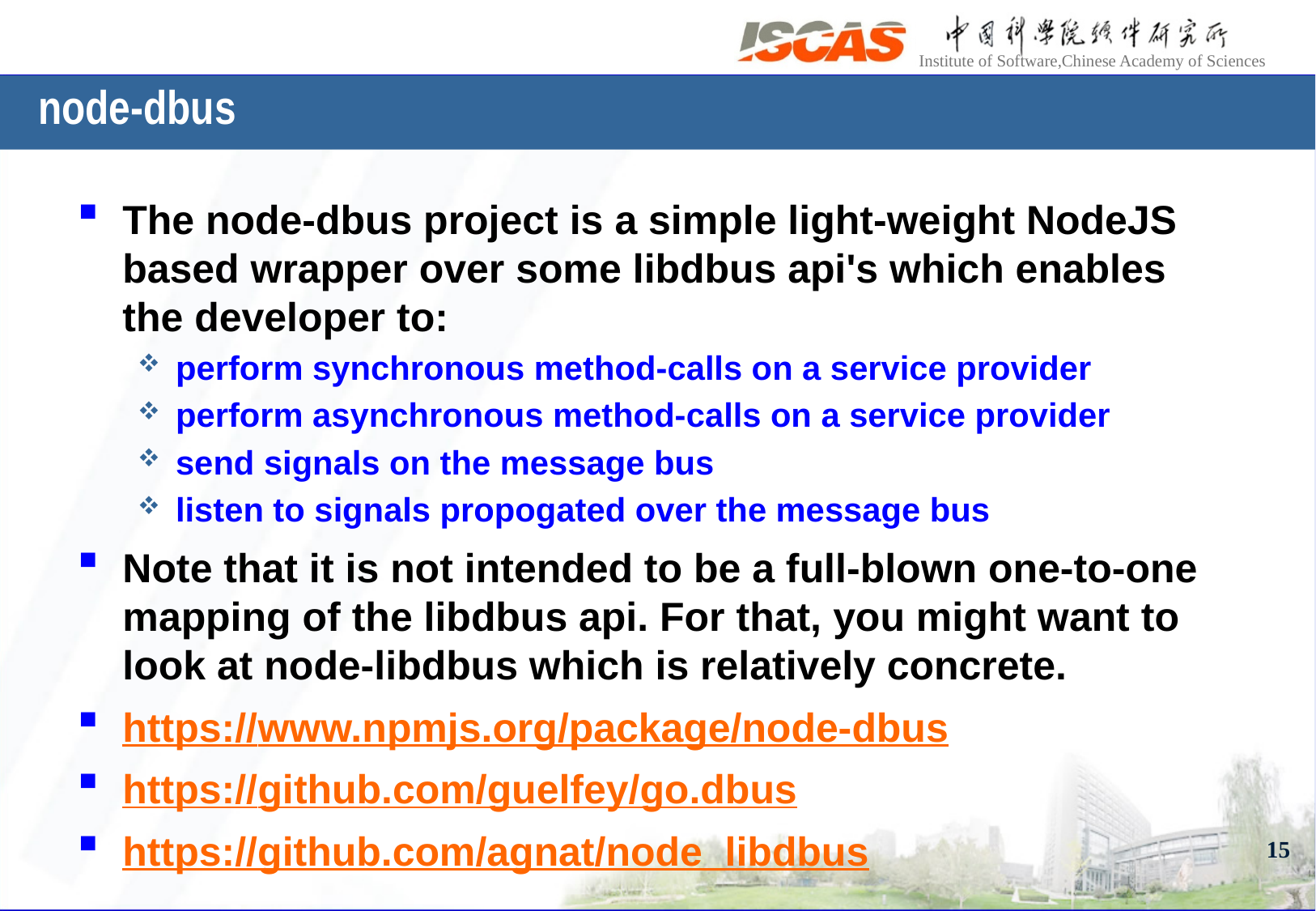

# node-dbus
The node-dbus project is a simple light-weight NodeJS based wrapper over some libdbus api's which enables the developer to:
perform synchronous method-calls on a service provider
perform asynchronous method-calls on a service provider
send signals on the message bus
listen to signals propogated over the message bus
Note that it is not intended to be a full-blown one-to-one mapping of the libdbus api. For that, you might want to look at node-libdbus which is relatively concrete.
https://www.npmjs.org/package/node-dbus
https://github.com/guelfey/go.dbus
https://github.com/agnat/node_libdbus
15